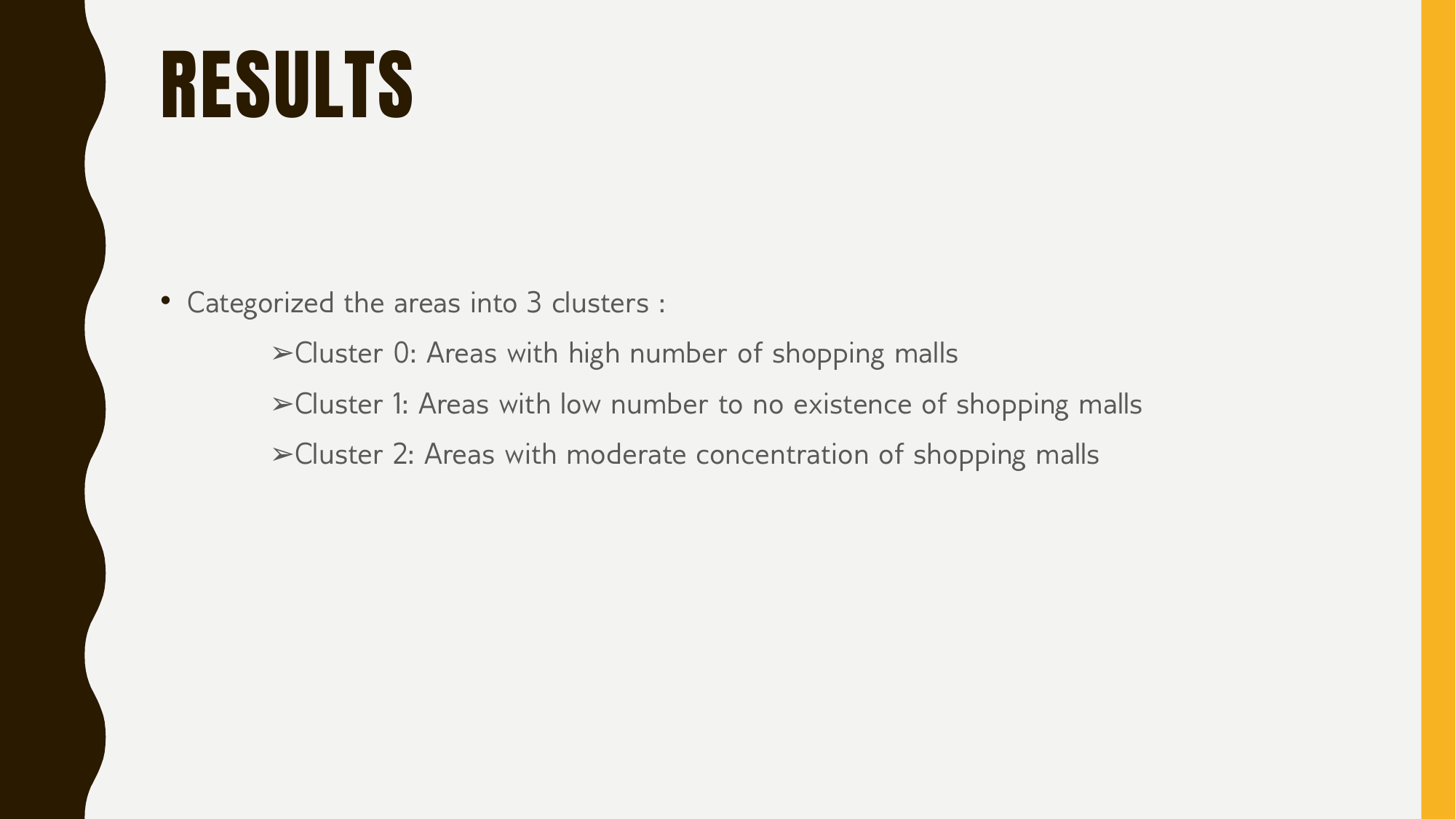

# Results
Categorized the areas into 3 clusters :
	➢Cluster 0: Areas with high number of shopping malls
	➢Cluster 1: Areas with low number to no existence of shopping malls
	➢Cluster 2: Areas with moderate concentration of shopping malls